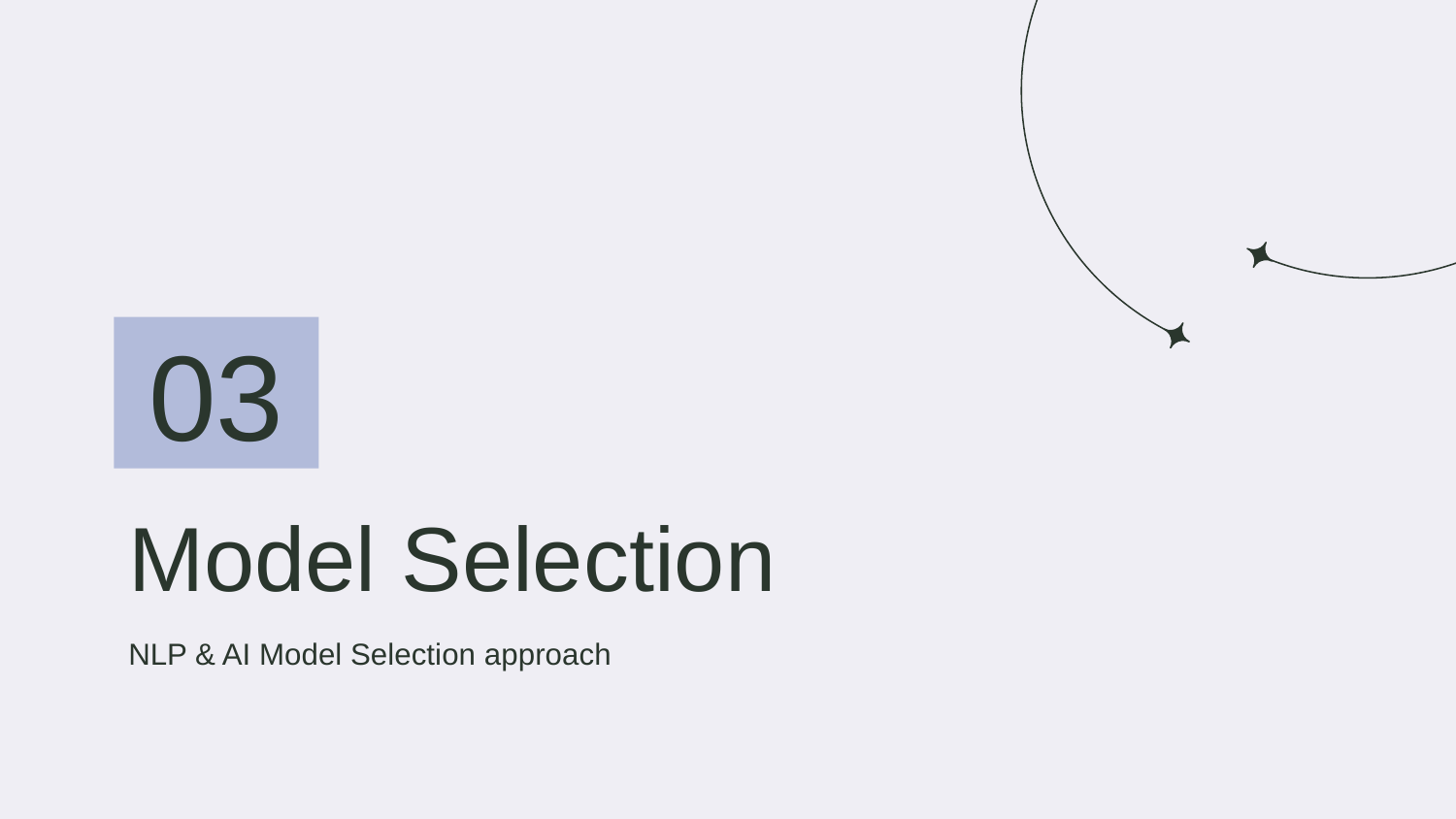

03

# Model Selection
NLP & AI Model Selection approach